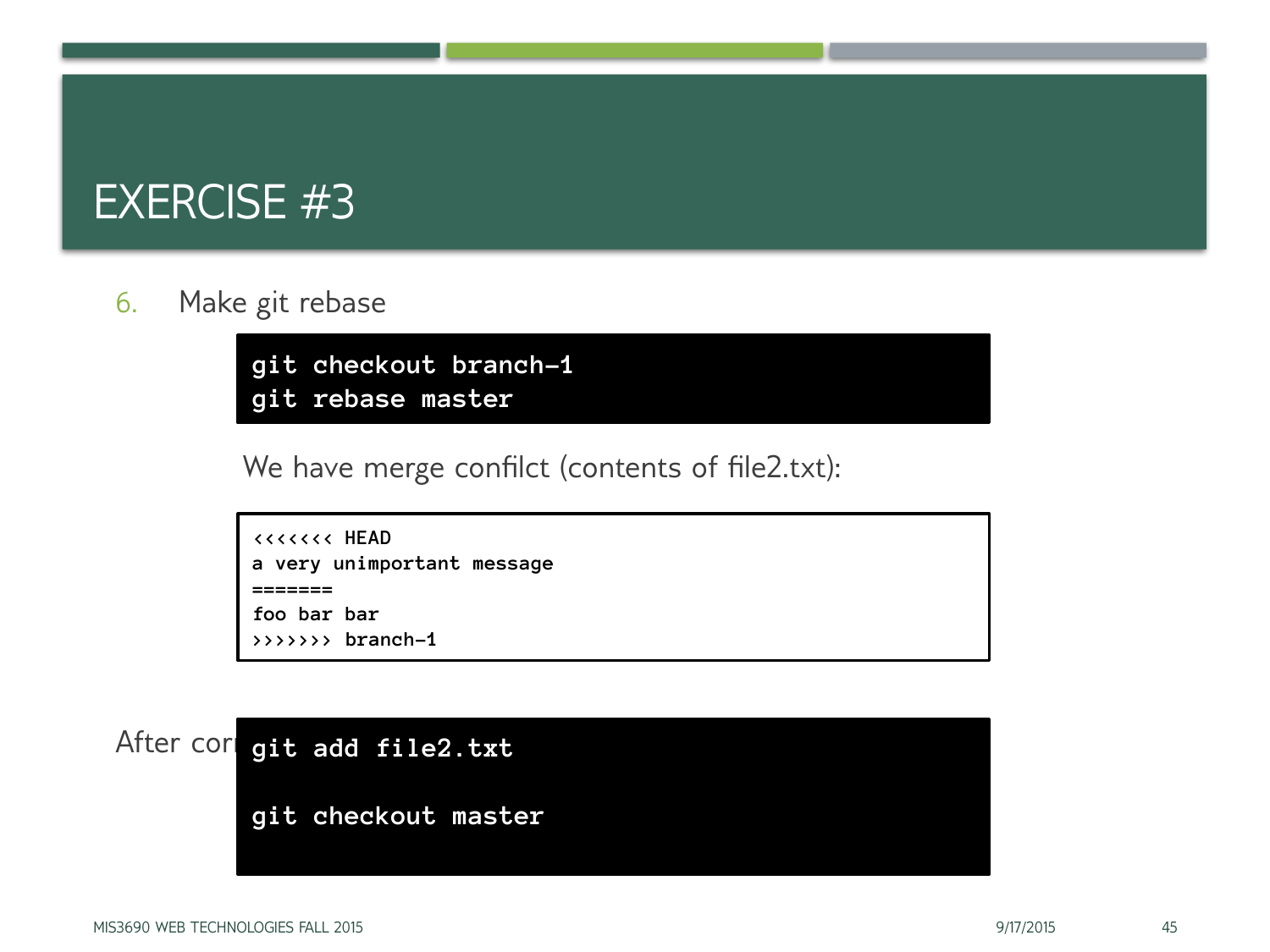

# Exercise #3
Make git rebase

	We have merge confilct (contents of file2.txt):

After correcting file2.txt, execute following commands:

git checkout branch-1
git rebase master
<<<<<<< HEAD
a very unimportant message
=======
foo bar bar
>>>>>>> branch-1
git add file2.txt
git rebase --continue
git checkout master
git merge branch-1
MIS3690 Web Technologies Fall 2015
9/17/2015
45